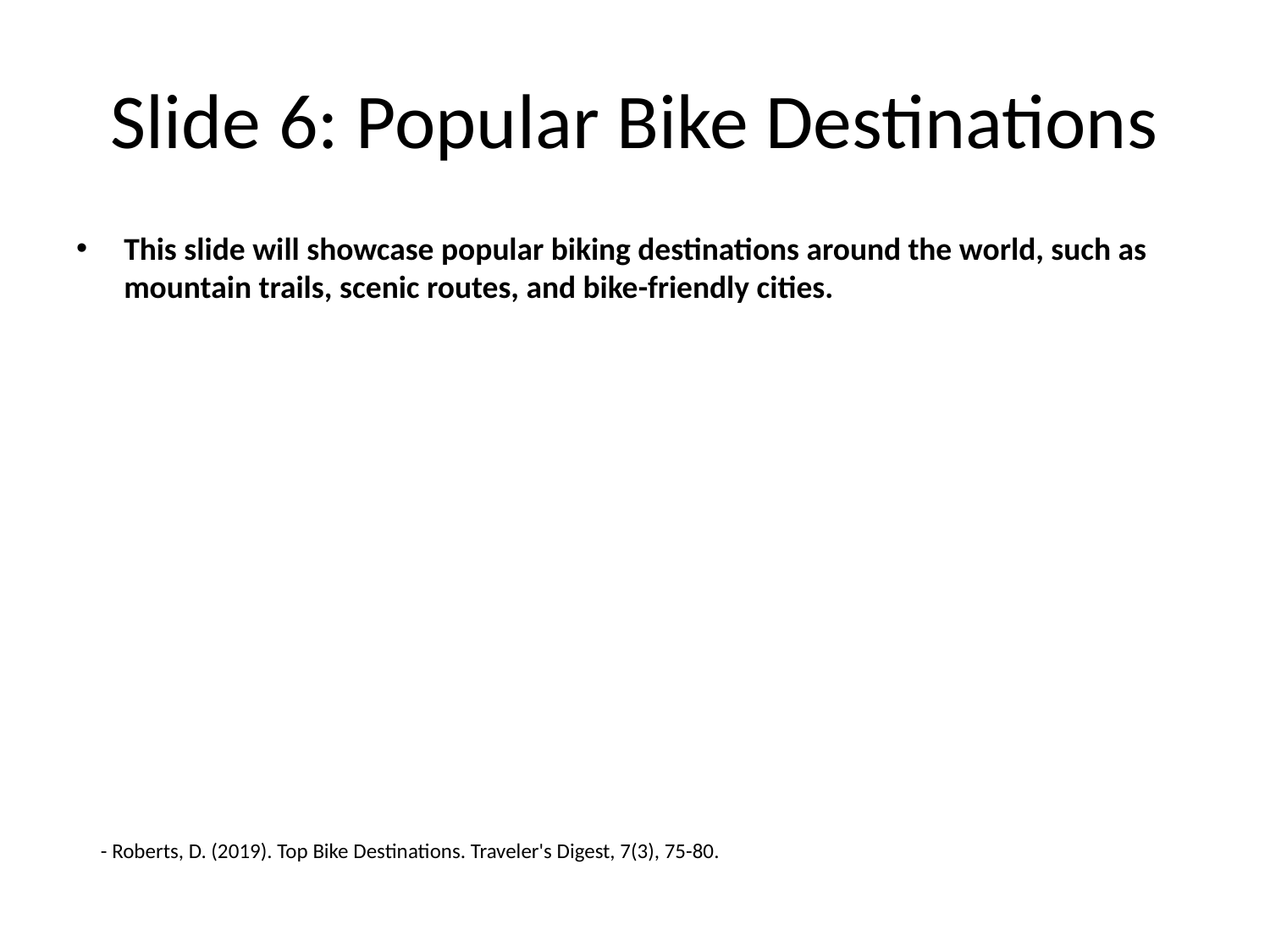

# Slide 6: Popular Bike Destinations
This slide will showcase popular biking destinations around the world, such as mountain trails, scenic routes, and bike-friendly cities.

- Roberts, D. (2019). Top Bike Destinations. Traveler's Digest, 7(3), 75-80.